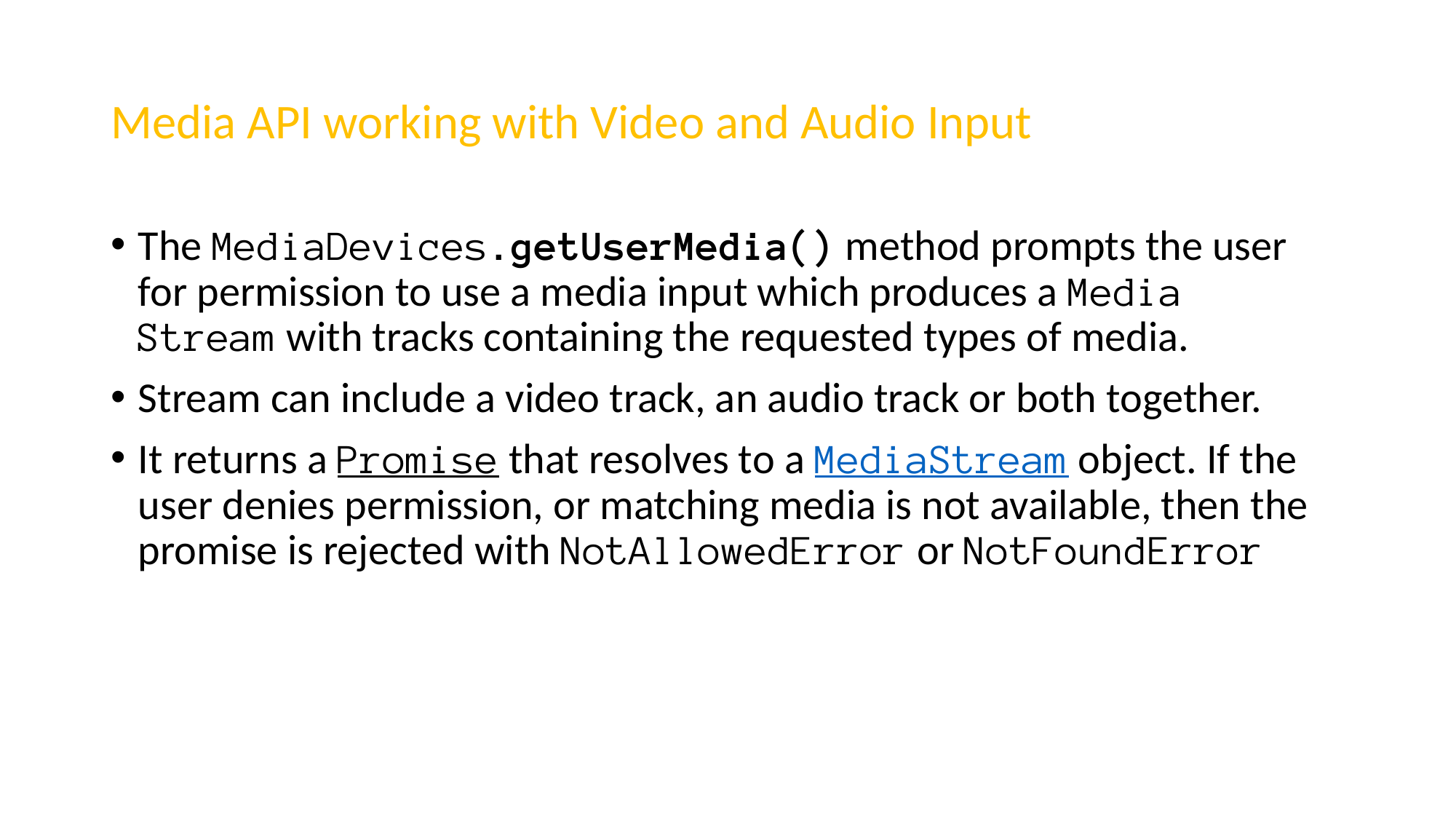

# Media API working with Video and Audio Input
The MediaDevices.getUserMedia() method prompts the user for permission to use a media input which produces a Media Stream with tracks containing the requested types of media.
Stream can include a video track, an audio track or both together.
It returns a Promise that resolves to a MediaStream object. If the user denies permission, or matching media is not available, then the promise is rejected with NotAllowedError or NotFoundError